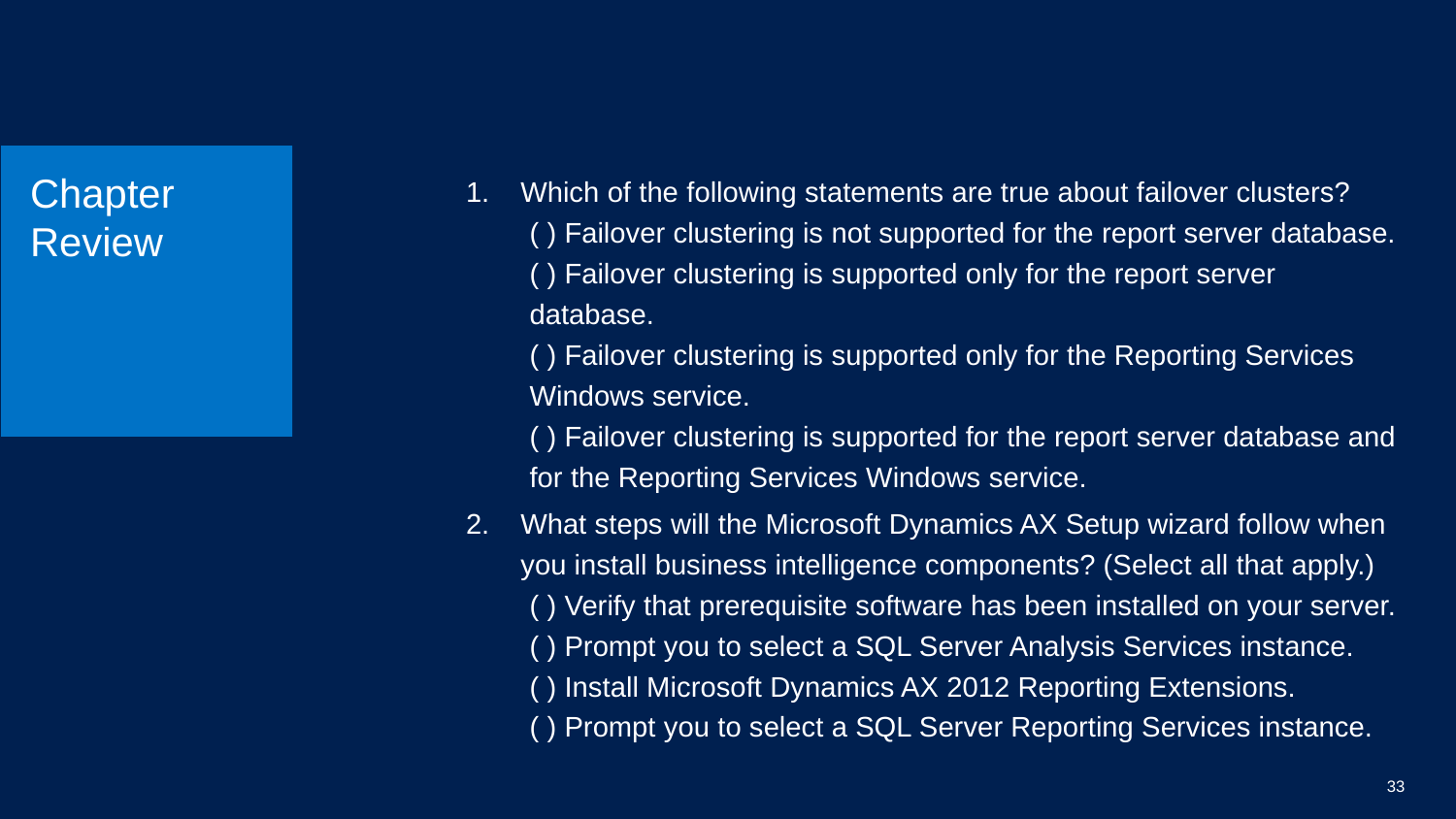

# Chapter Review
Which of the following statements are true about failover clusters?
( ) Failover clustering is not supported for the report server database.
( ) Failover clustering is supported only for the report server database.
( ) Failover clustering is supported only for the Reporting Services Windows service.
( ) Failover clustering is supported for the report server database and for the Reporting Services Windows service.
What steps will the Microsoft Dynamics AX Setup wizard follow when you install business intelligence components? (Select all that apply.)
( ) Verify that prerequisite software has been installed on your server.
( ) Prompt you to select a SQL Server Analysis Services instance.
( ) Install Microsoft Dynamics AX 2012 Reporting Extensions.
( ) Prompt you to select a SQL Server Reporting Services instance.

33